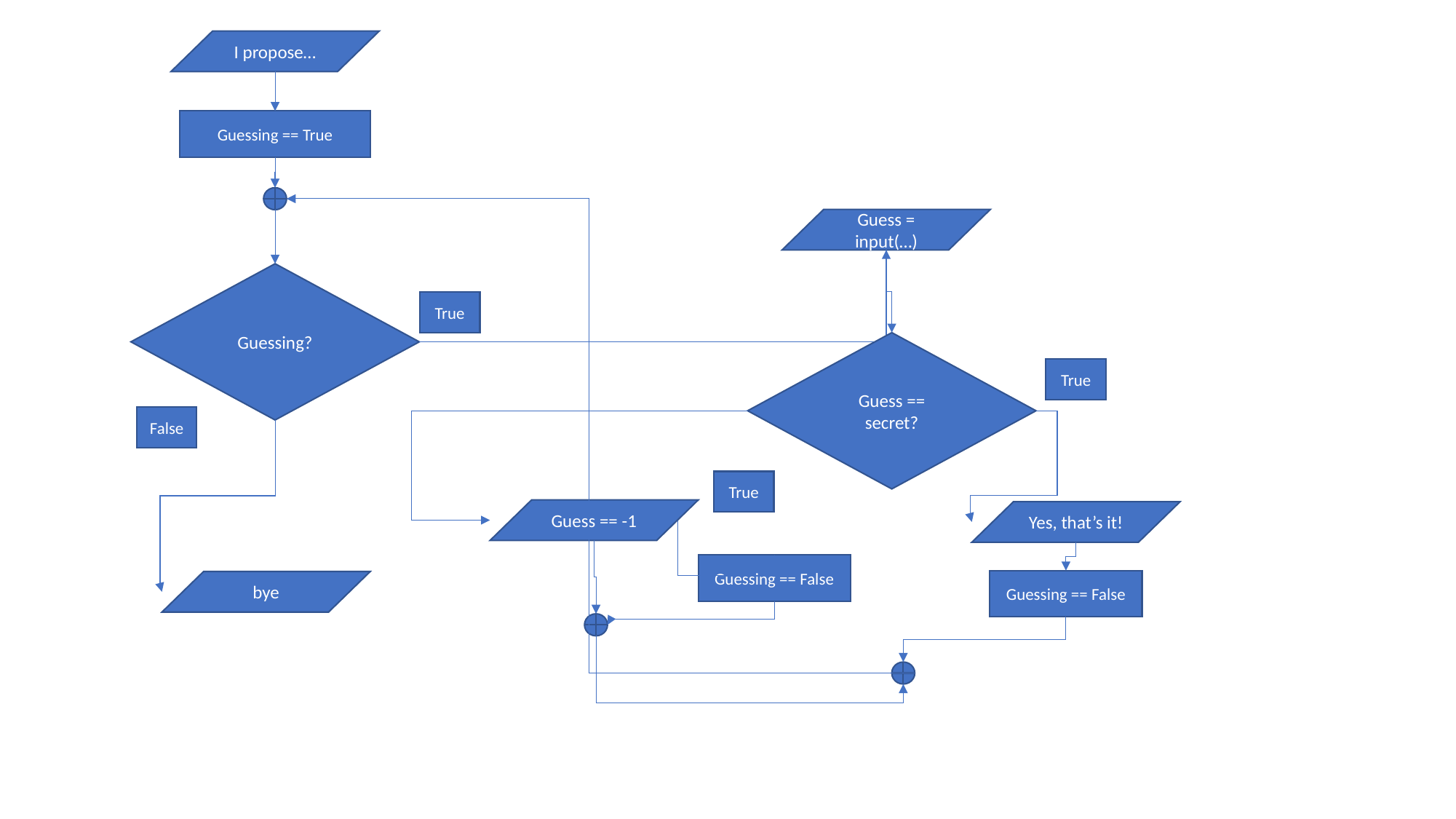

I propose…
Guessing == True

Guess = input(…)
Guessing?
True
Guess == secret?
True
False
True
Guess == -1
Yes, that’s it!
Guessing == False
Guessing == False
bye